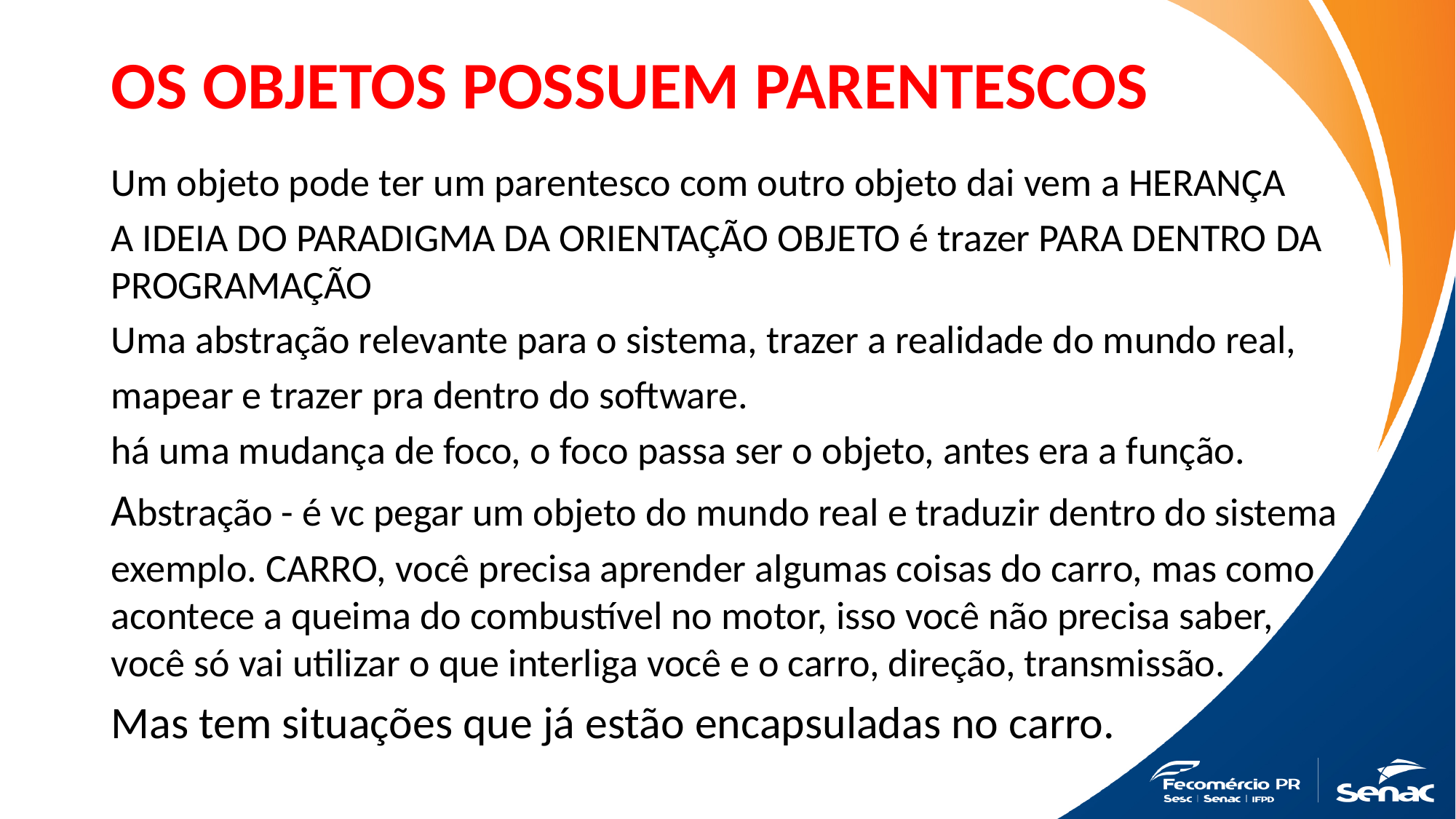

# OS OBJETOS POSSUEM PARENTESCOS
Um objeto pode ter um parentesco com outro objeto dai vem a HERANÇA
A IDEIA DO PARADIGMA DA ORIENTAÇÃO OBJETO é trazer PARA DENTRO DA PROGRAMAÇÃO
Uma abstração relevante para o sistema, trazer a realidade do mundo real,
mapear e trazer pra dentro do software.
há uma mudança de foco, o foco passa ser o objeto, antes era a função.
Abstração - é vc pegar um objeto do mundo real e traduzir dentro do sistema
exemplo. CARRO, você precisa aprender algumas coisas do carro, mas como acontece a queima do combustível no motor, isso você não precisa saber, você só vai utilizar o que interliga você e o carro, direção, transmissão.
Mas tem situações que já estão encapsuladas no carro.